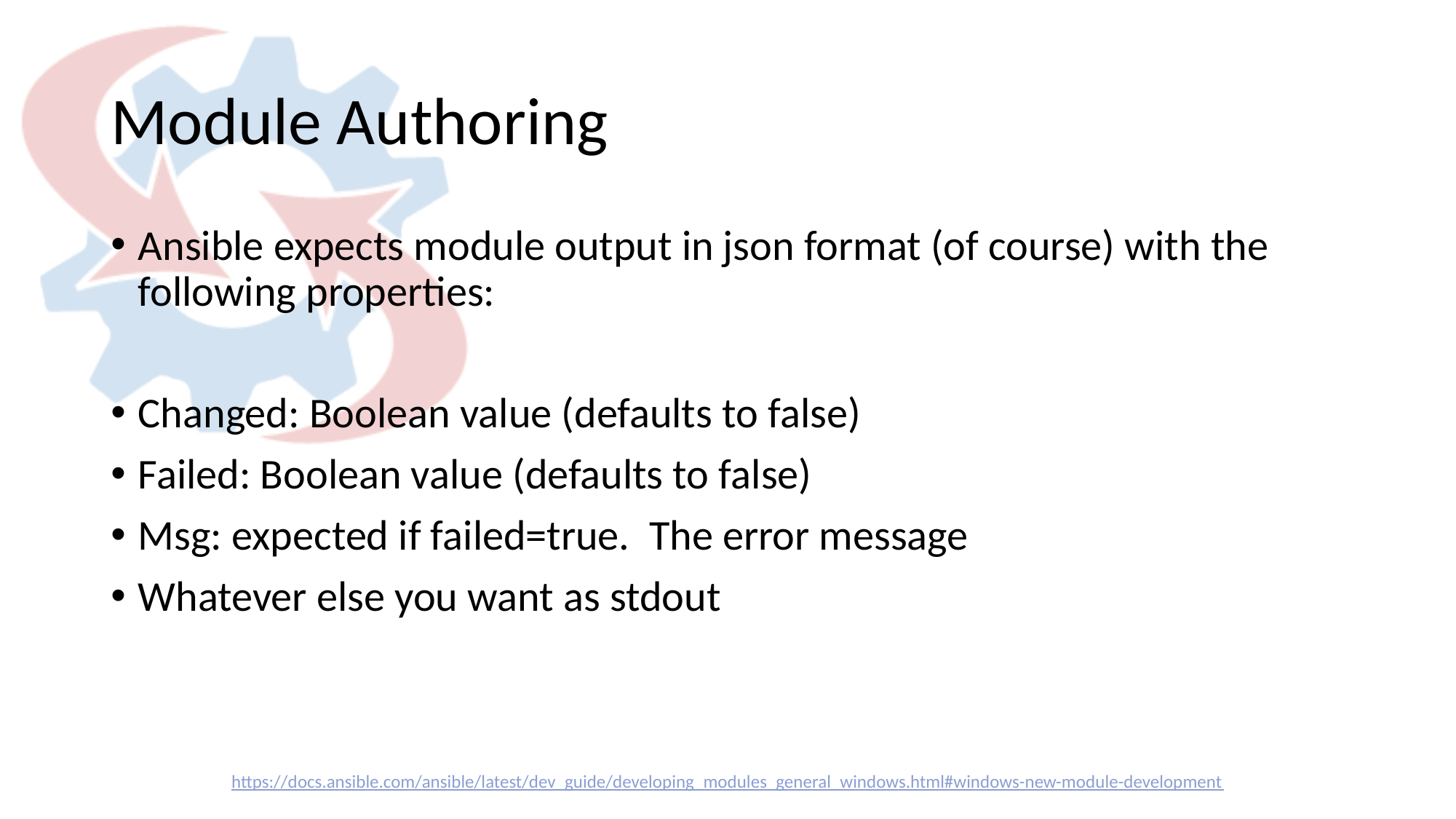

# Module Authoring
Ansible expects module output in json format (of course) with the following properties:

Changed: Boolean value (defaults to false)
Failed: Boolean value (defaults to false)
Msg: expected if failed=true.  The error message
Whatever else you want as stdout

https://docs.ansible.com/ansible/latest/dev_guide/developing_modules_general_windows.html#windows-new-module-development